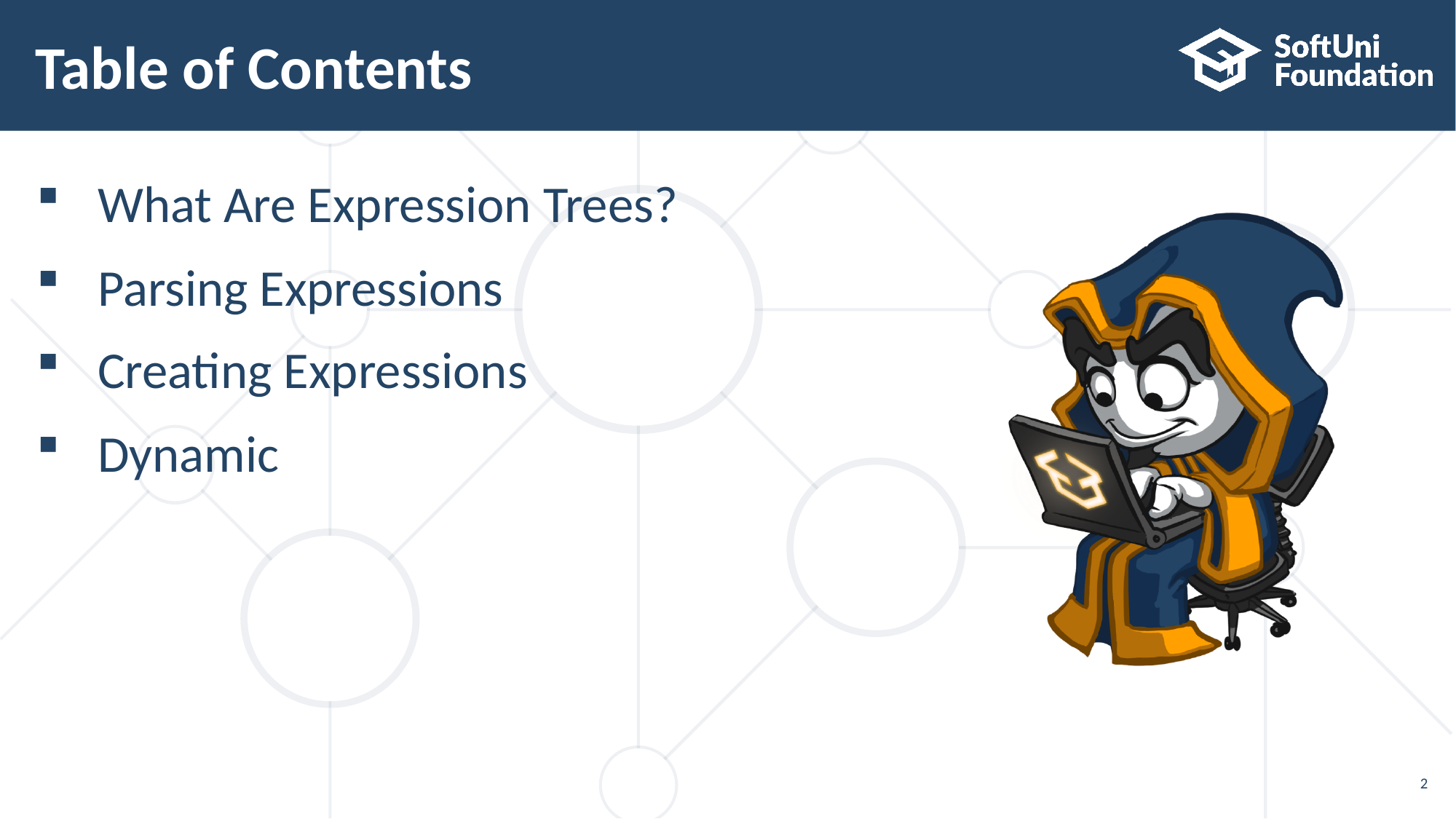

# Table of Contents
What Are Expression Trees?
Parsing Expressions
Creating Expressions
Dynamic
2